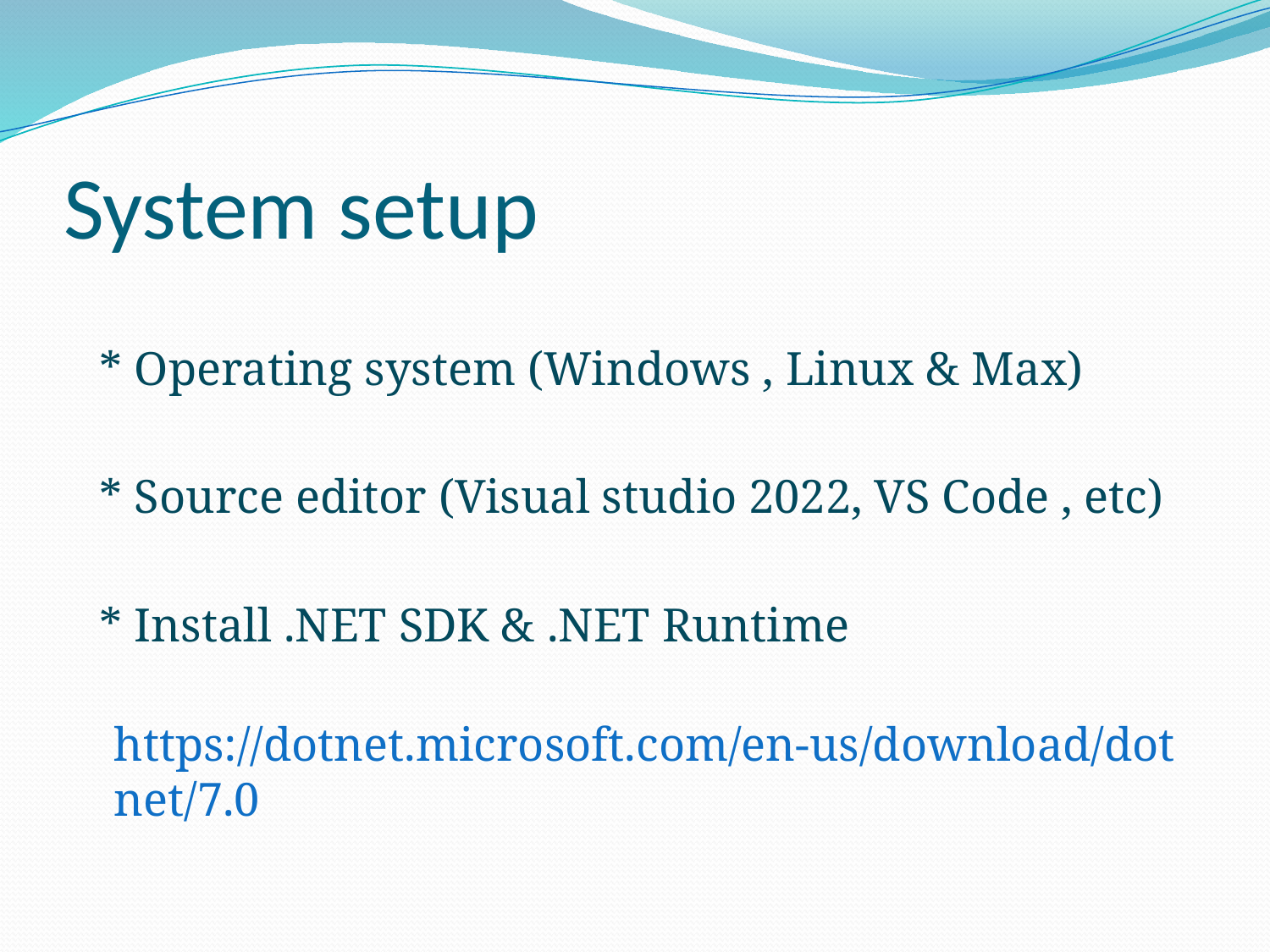

# System setup

  * Operating system (Windows , Linux & Max)

  * Source editor (Visual studio 2022, VS Code , etc)

  * Install .NET SDK & .NET Runtime
    https://dotnet.microsoft.com/en-us/download/dotnet/7.0